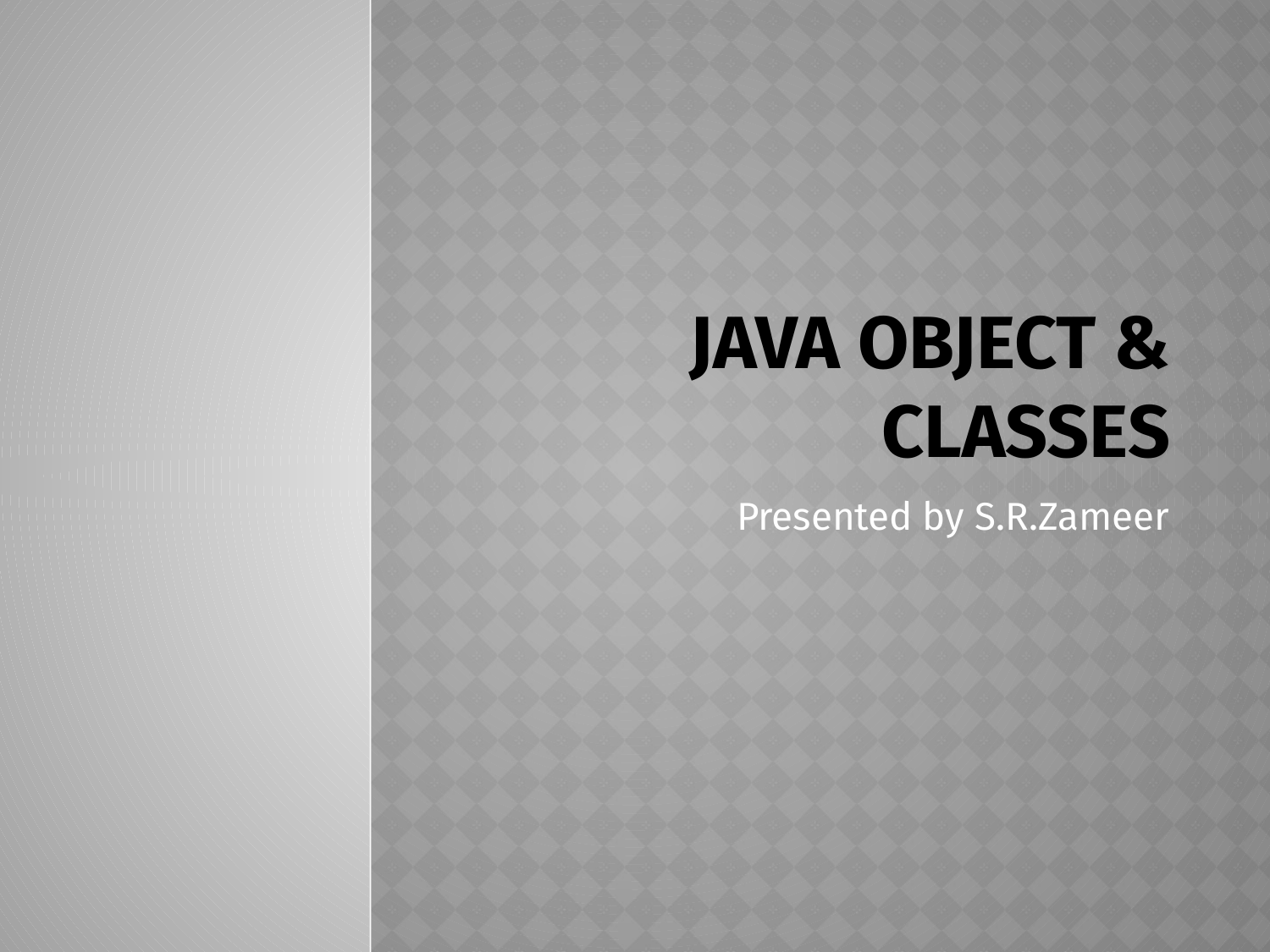

# Java Object & Classes
Presented by S.R.Zameer